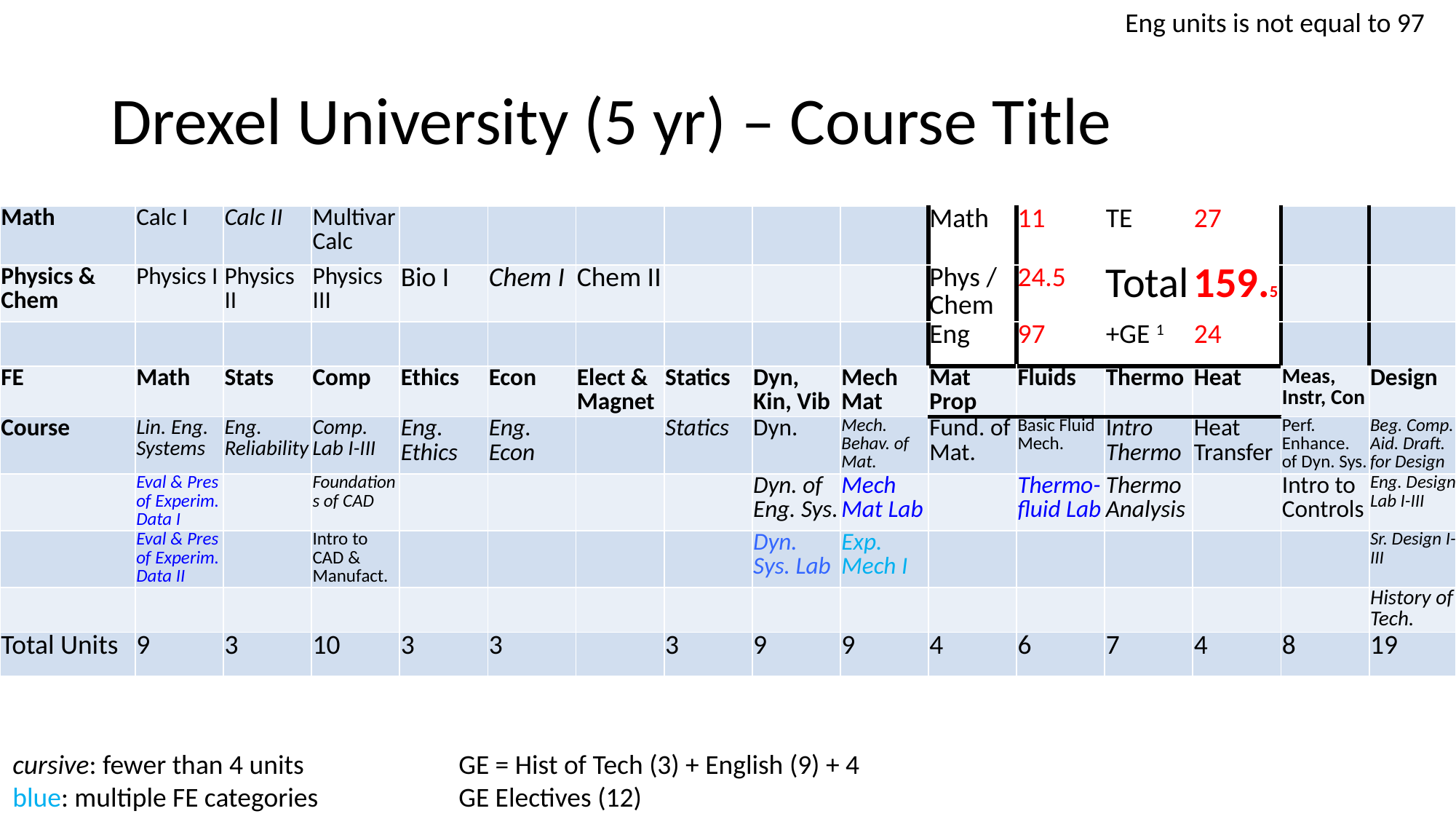

Eng units is not equal to 97
# Drexel University (5 yr) – Course Title
| Math | Calc I | Calc II | Multivar Calc |  |  |  |  |  |  | Math | 11 | TE | 27 |  |  |
| --- | --- | --- | --- | --- | --- | --- | --- | --- | --- | --- | --- | --- | --- | --- | --- |
| Physics & Chem | Physics I | Physics II | Physics III | Bio I | Chem I | Chem II |  |  |  | Phys / Chem | 24.5 | Total | 159.5 |  |  |
|  |  |  |  |  |  |  |  |  |  | Eng | 97 | +GE 1 | 24 |  |  |
| FE | Math | Stats | Comp | Ethics | Econ | Elect & Magnet | Statics | Dyn, Kin, Vib | Mech Mat | Mat Prop | Fluids | Thermo | Heat | Meas, Instr, Con | Design |
| Course | Lin. Eng. Systems | Eng. Reliability | Comp. Lab I-III | Eng. Ethics | Eng. Econ |  | Statics | Dyn. | Mech. Behav. of Mat. | Fund. of Mat. | Basic Fluid Mech. | Intro Thermo | Heat Transfer | Perf. Enhance. of Dyn. Sys. | Beg. Comp. Aid. Draft. for Design |
|  | Eval & Pres of Experim. Data I |  | Foundations of CAD |  |  |  |  | Dyn. of Eng. Sys. | Mech Mat Lab |  | Thermo-fluid Lab | Thermo Analysis |  | Intro to Controls | Eng. Design Lab I-III |
|  | Eval & Pres of Experim. Data II |  | Intro to CAD & Manufact. |  |  |  |  | Dyn. Sys. Lab | Exp. Mech I |  |  |  |  |  | Sr. Design I-III |
|  |  |  |  |  |  |  |  |  |  |  |  |  |  |  | History of Tech. |
| Total Units | 9 | 3 | 10 | 3 | 3 |  | 3 | 9 | 9 | 4 | 6 | 7 | 4 | 8 | 19 |
cursive: fewer than 4 units
blue: multiple FE categories
GE = Hist of Tech (3) + English (9) + 4 GE Electives (12)